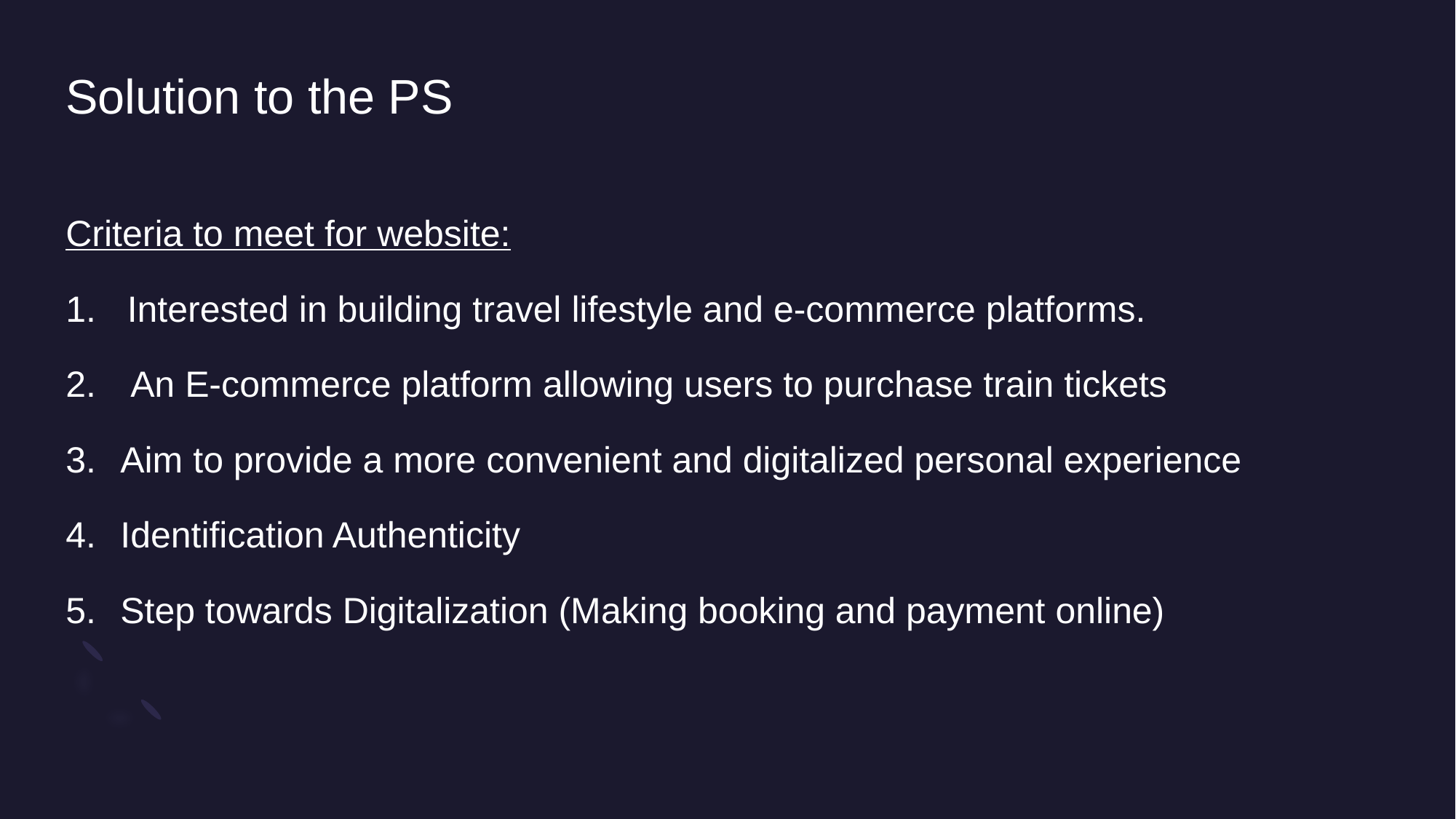

# Solution to the PS

Criteria to meet for website:
Interested in building travel lifestyle and e-commerce platforms.
 An E-commerce platform allowing users to purchase train tickets
Aim to provide a more convenient and digitalized personal experience
Identification Authenticity
Step towards Digitalization (Making booking and payment online)